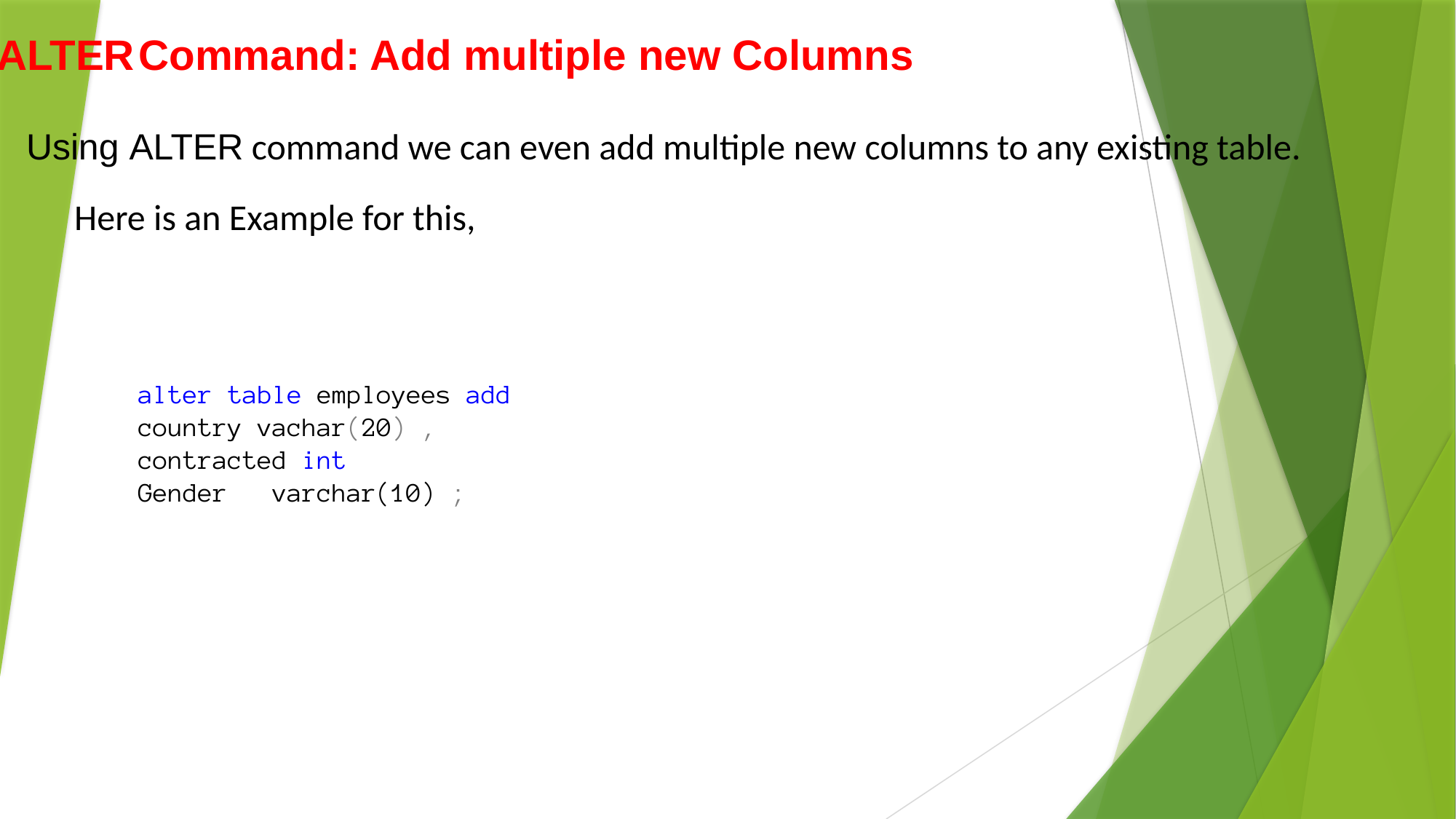

ALTER Command: Add multiple new Columns
Using ALTER command we can even add multiple new columns to any existing table.
Here is an Example for this,

alter table employees add
country vachar(20) ,
contracted int
Gender   varchar(10) ;